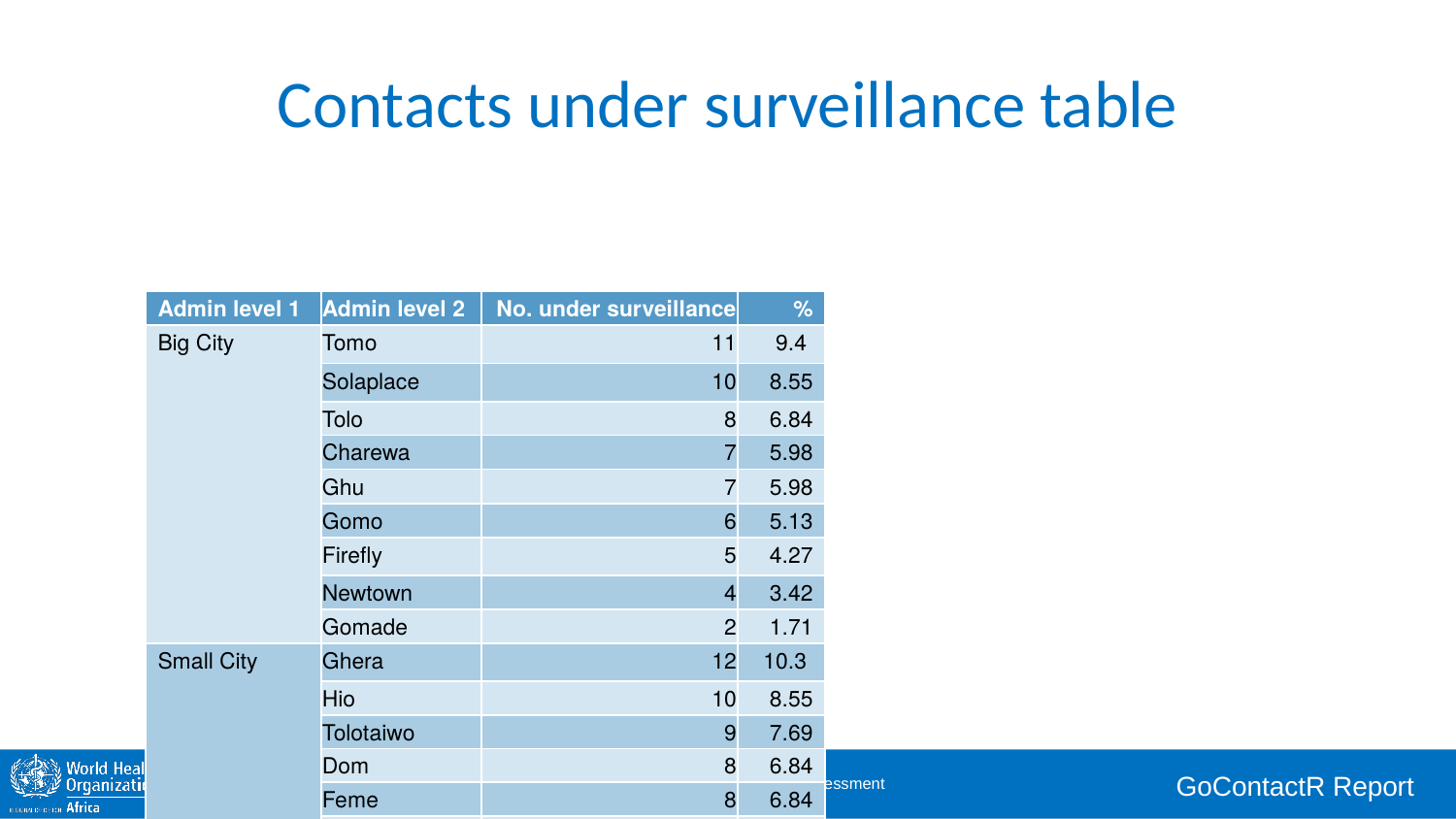

# Contacts under surveillance table
| Admin level 1 | Admin level 2 | No. under surveillance | % |
| --- | --- | --- | --- |
| Big City | Tomo | 11 | 9.4 |
| Big City | Solaplace | 10 | 8.55 |
| Big City | Tolo | 8 | 6.84 |
| Big City | Charewa | 7 | 5.98 |
| Big City | Ghu | 7 | 5.98 |
| Big City | Gomo | 6 | 5.13 |
| Big City | Firefly | 5 | 4.27 |
| Big City | Newtown | 4 | 3.42 |
| Big City | Gomade | 2 | 1.71 |
| Small City | Ghera | 12 | 10.3 |
| Small City | Hio | 10 | 8.55 |
| Small City | Tolotaiwo | 9 | 7.69 |
| Small City | Dom | 8 | 6.84 |
| Small City | Feme | 8 | 6.84 |
| Small City | Gimbe | 5 | 4.27 |
| Small City | Dom 2 | 2 | 1.71 |
| NA | NA | 3 | 2.56 |
| Total | - | 117 | 100 |